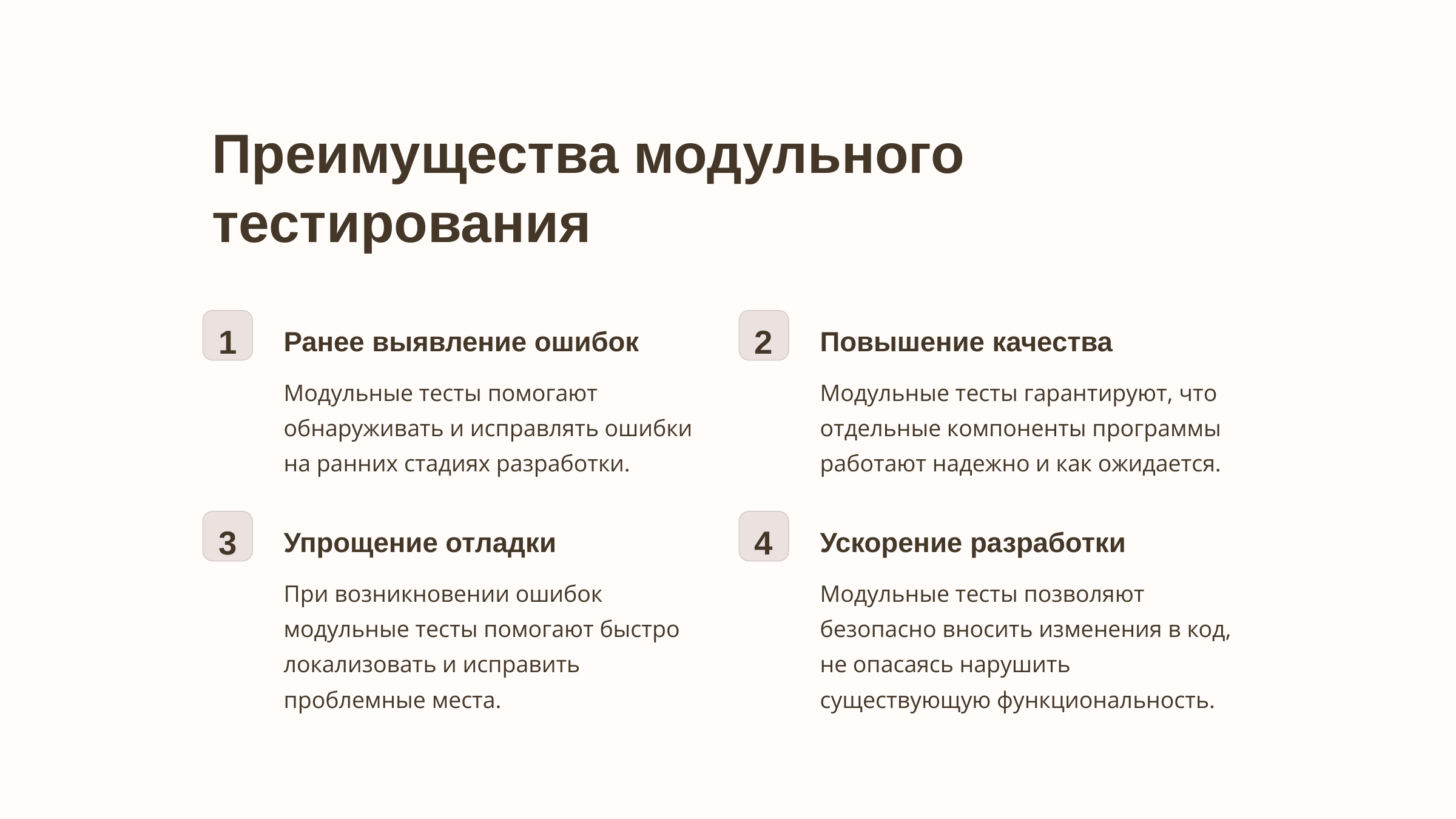

Преимущества модульного тестирования

1
2
Ранее выявление ошибок
Повышение качества
Модульные тесты помогают обнаруживать и исправлять ошибки на ранних стадиях разработки.
Модульные тесты гарантируют, что отдельные компоненты программы работают надежно и как ожидается.

3
4
Упрощение отладки
Ускорение разработки
При возникновении ошибок модульные тесты помогают быстро локализовать и исправить проблемные места.
Модульные тесты позволяют безопасно вносить изменения в код, не опасаясь нарушить существующую функциональность.